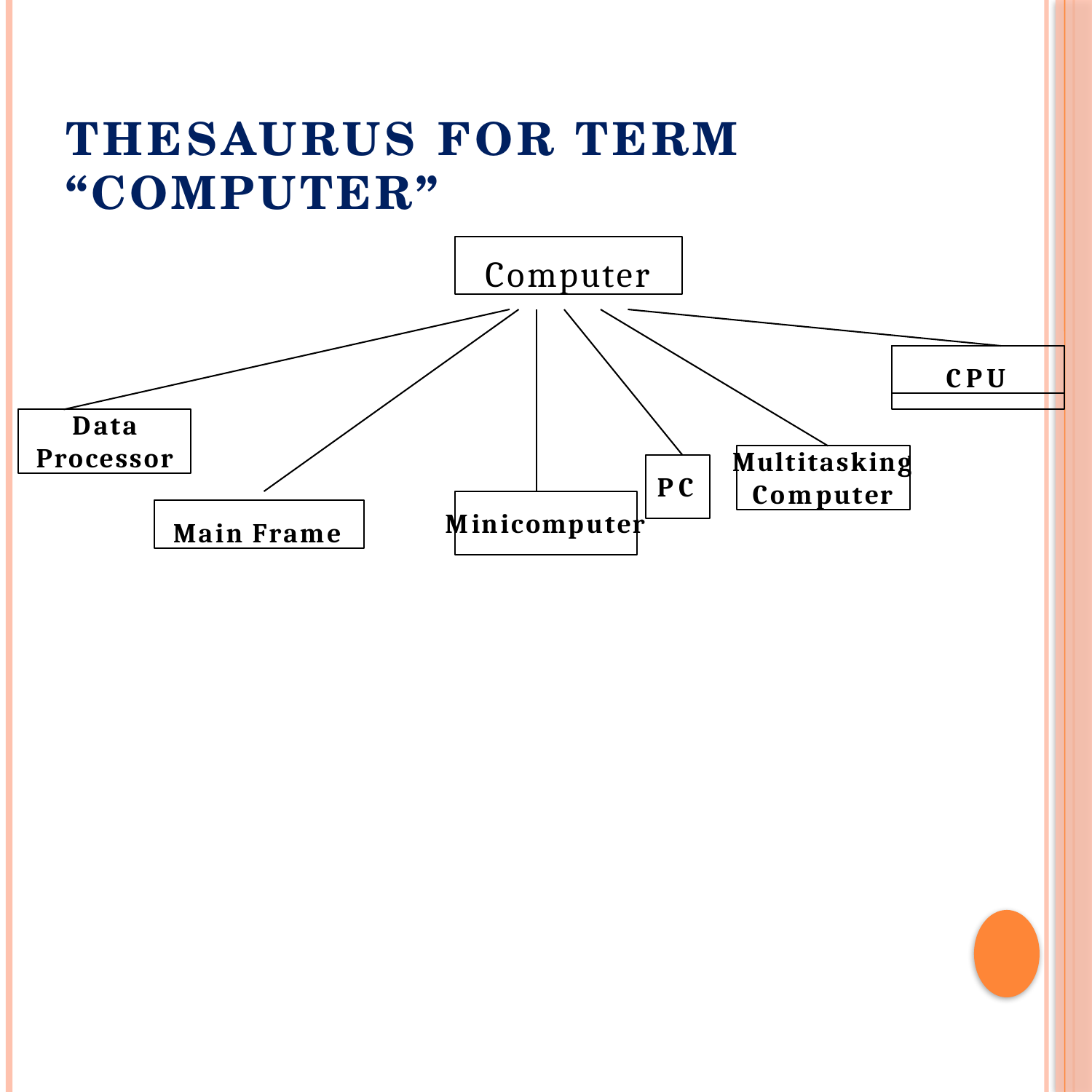

# THESAURUS FOR TERM “COMPUTER”
Computer

CPU
Data
Processor
Multitasking

PC
Computer
Main Frame
Minicomputer